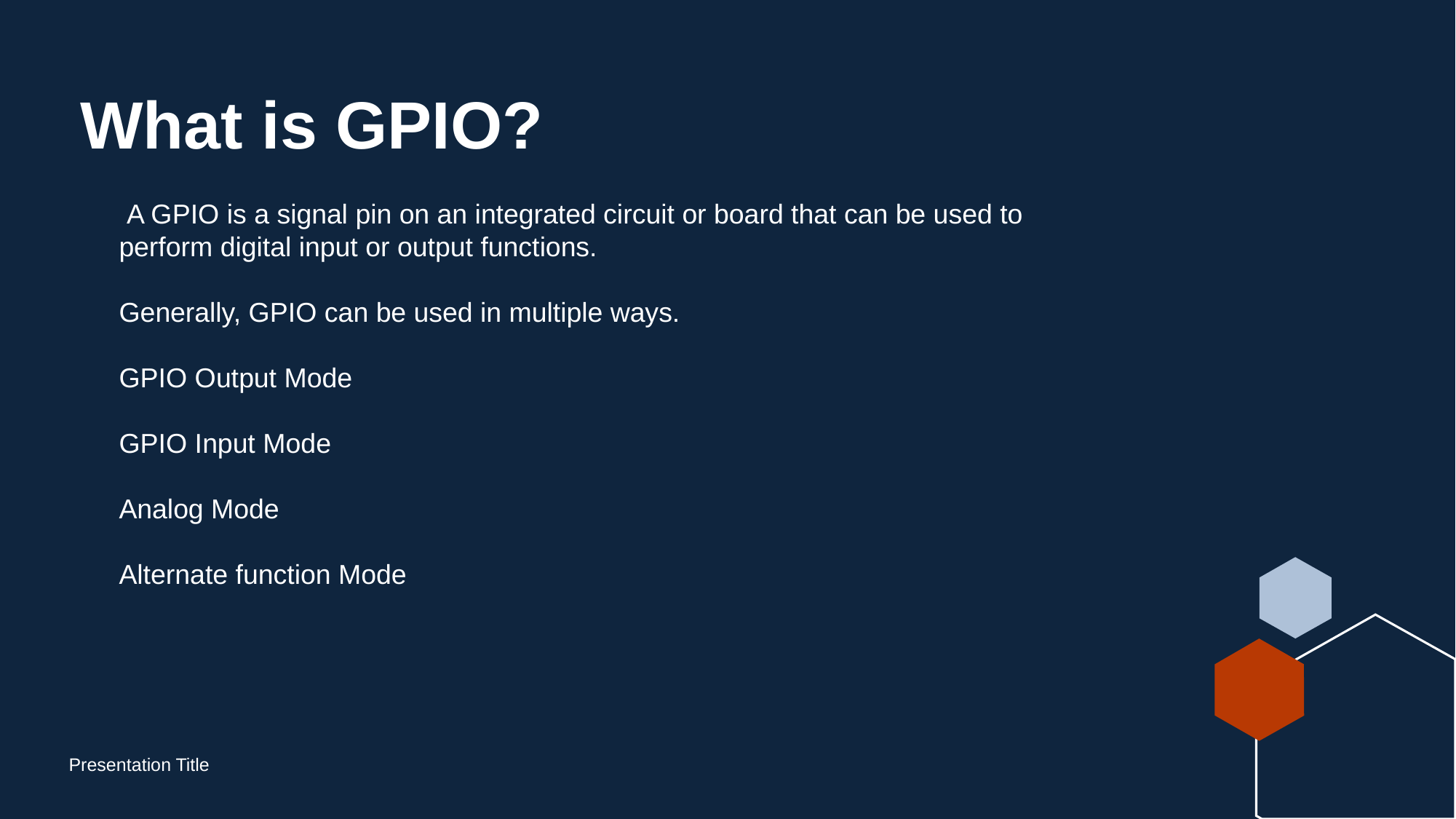

# What is GPIO?​ ​

 A GPIO is a signal pin on an integrated circuit or board that can be used to perform digital input or output functions.​

Generally, GPIO can be used in multiple ways.​

GPIO Output Mode​

GPIO Input Mode​

Analog Mode​

Alternate function Mode​

​
Presentation Title